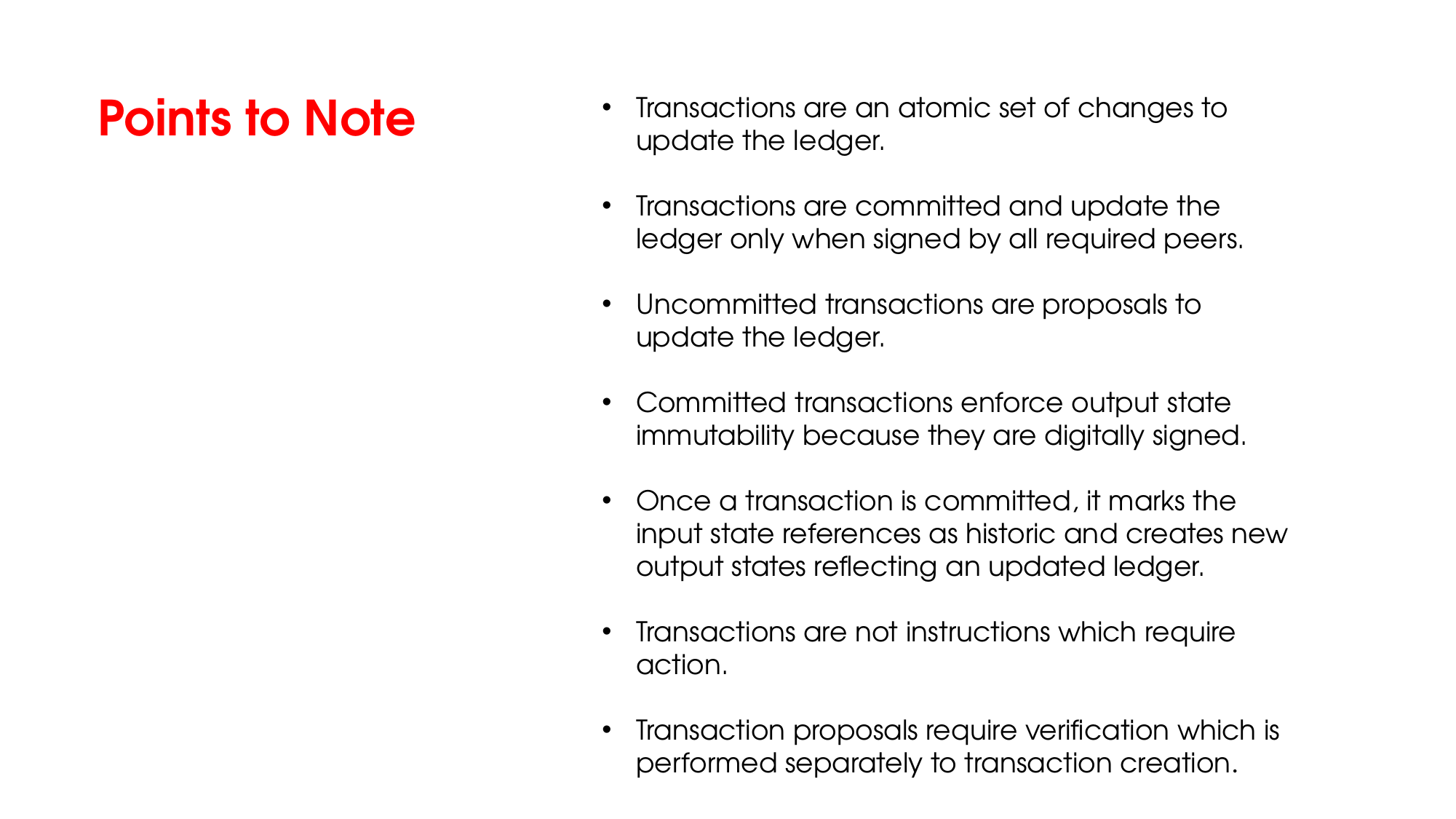

Points to Note
Transactions are an atomic set of changes to update the ledger.

Transactions are committed and update the ledger only when signed by all required peers.

Uncommitted transactions are proposals to update the ledger.

Committed transactions enforce output state immutability because they are digitally signed.

Once a transaction is committed, it marks the input state references as historic and creates new output states reflecting an updated ledger.

Transactions are not instructions which require action.

Transaction proposals require verification which is performed separately to transaction creation.